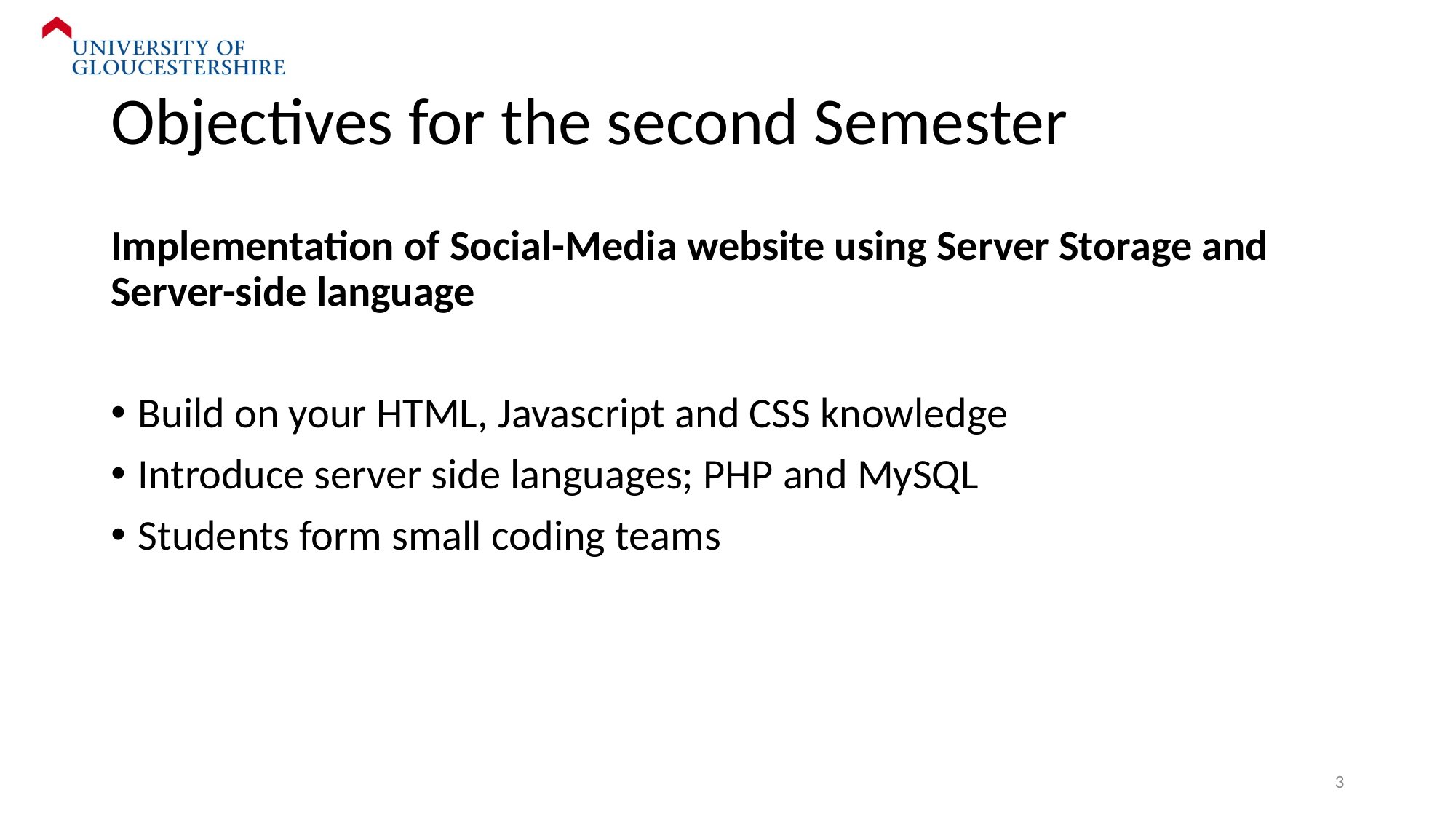

# Objectives for the second Semester
Implementation of Social-Media website using Server Storage and Server-side language

Build on your HTML, Javascript and CSS knowledge
Introduce server side languages; PHP and MySQL
Students form small coding teams

3